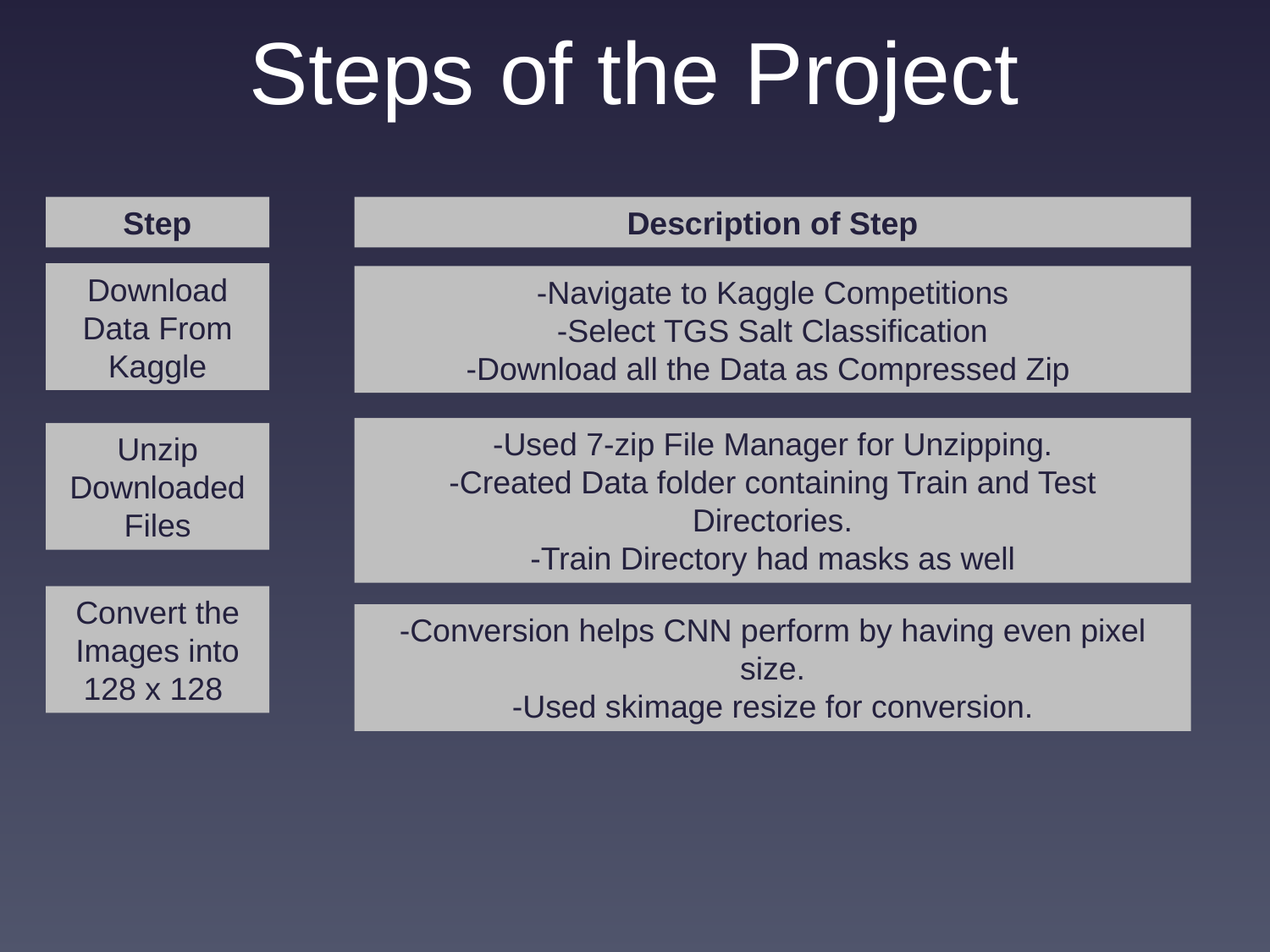

# Steps of the Project
Step
Description of Step
Download Data From Kaggle
-Navigate to Kaggle Competitions
-Select TGS Salt Classification
-Download all the Data as Compressed Zip
-Used 7-zip File Manager for Unzipping.
-Created Data folder containing Train and Test Directories.
-Train Directory had masks as well
Unzip Downloaded Files
Convert the Images into 128 x 128
-Conversion helps CNN perform by having even pixel size.
-Used skimage resize for conversion.